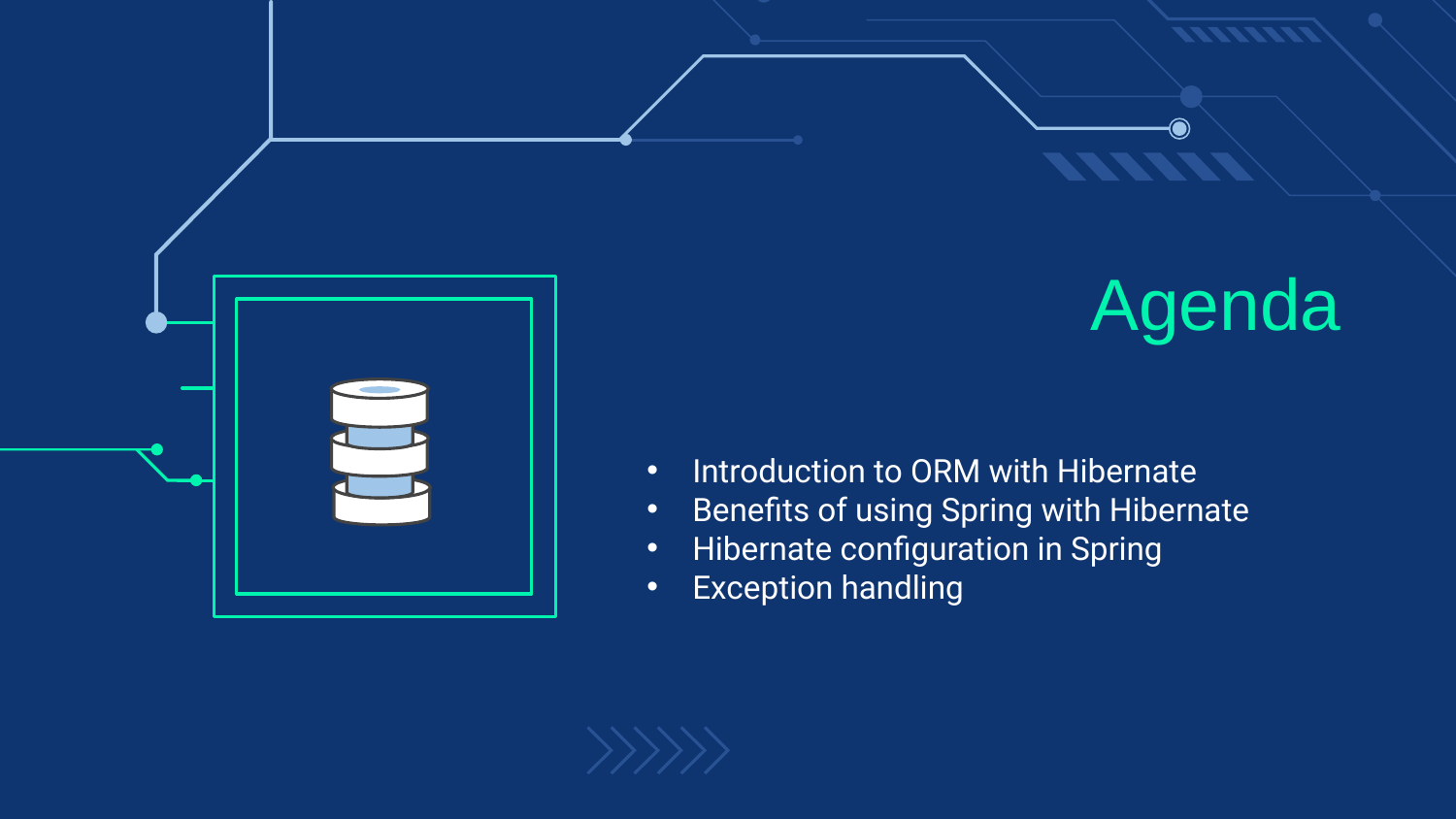

# Agenda

Introduction to ORM with Hibernate
Benefits of using Spring with Hibernate
Hibernate configuration in Spring
Exception handling